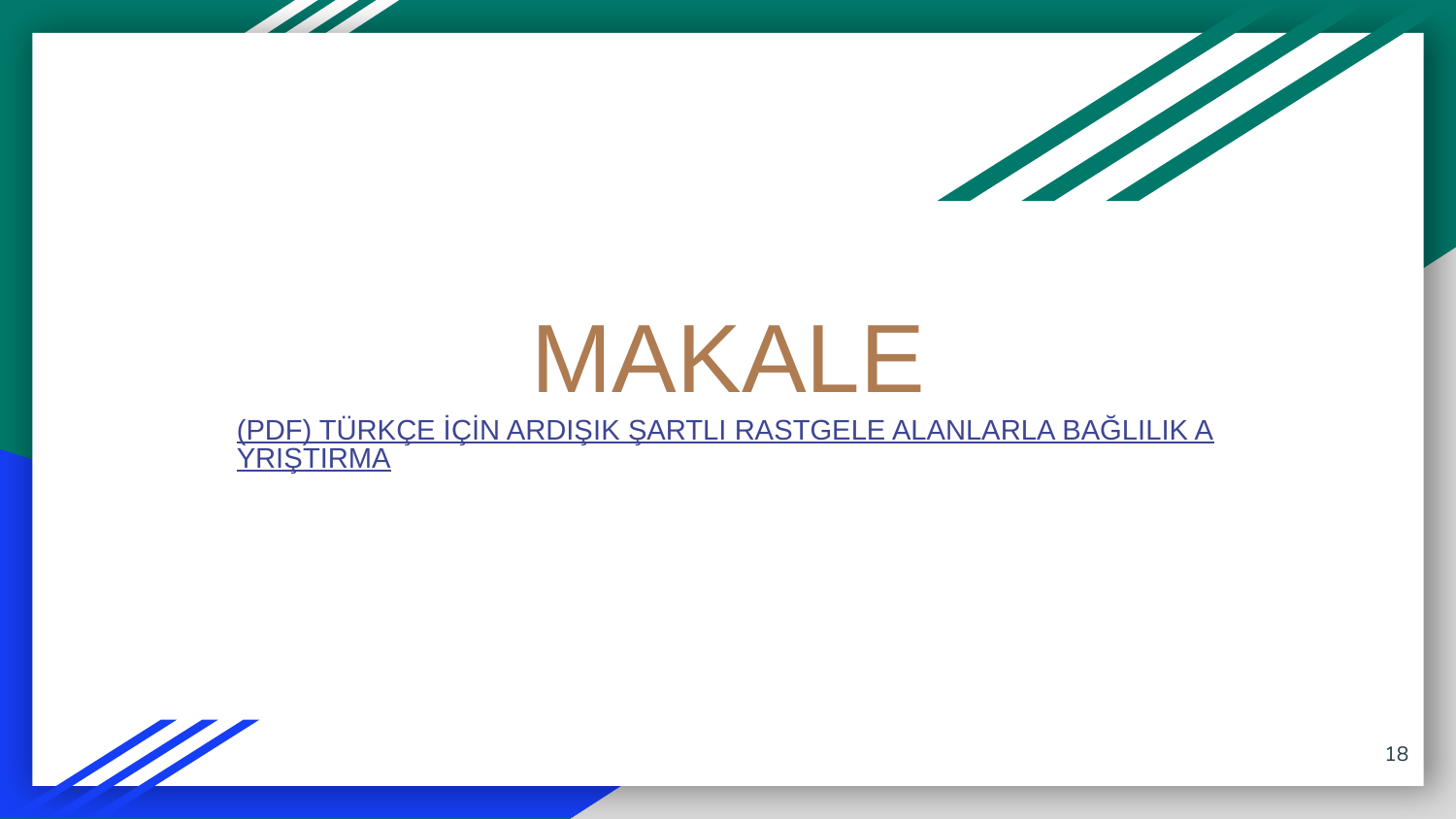

# MAKALE
(PDF) TÜRKÇE İÇİN ARDIŞIK ŞARTLI RASTGELE ALANLARLA BAĞLILIK AYRIŞTIRMA

18